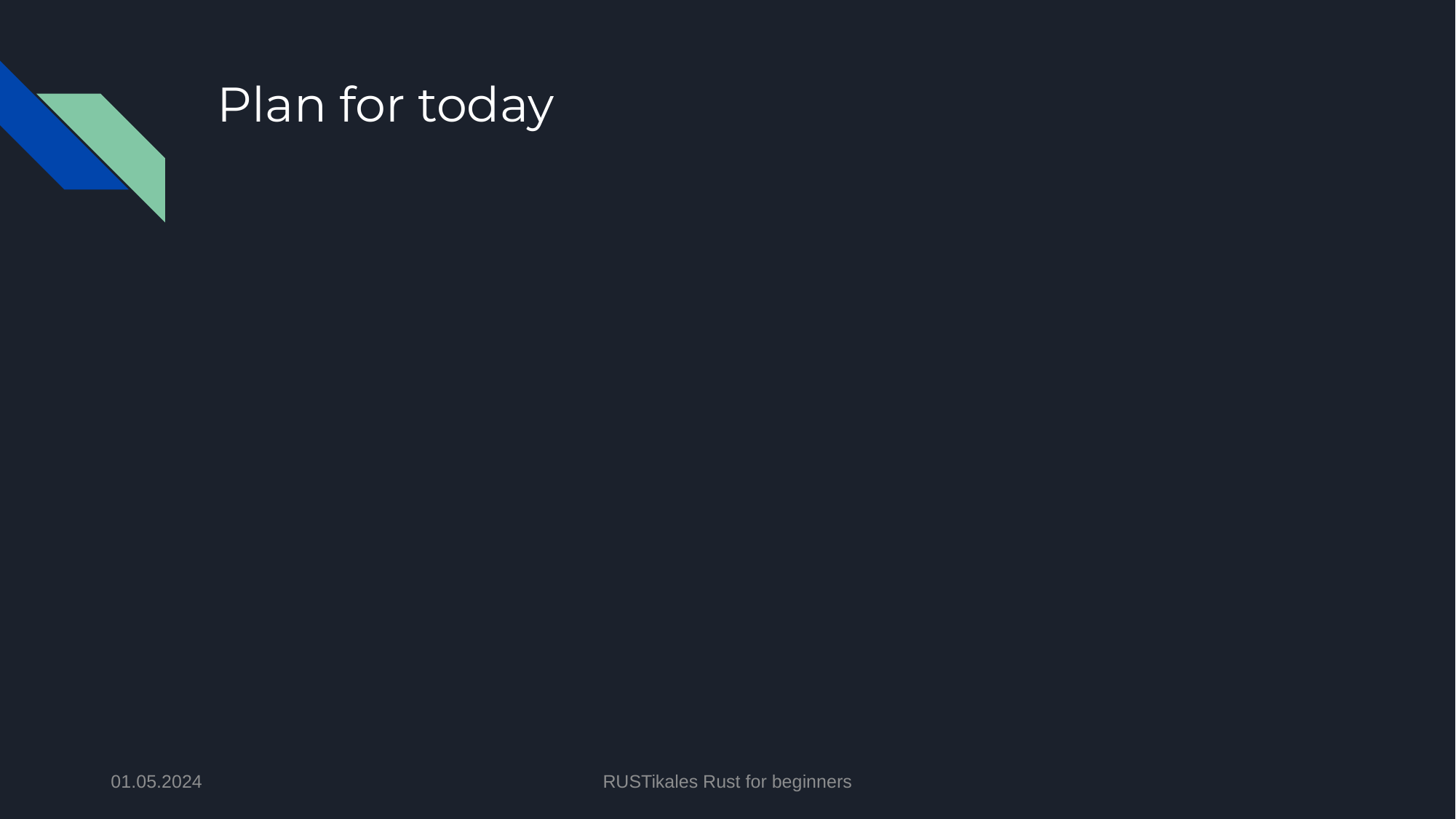

# Plan for today
01.05.2024
RUSTikales Rust for beginners